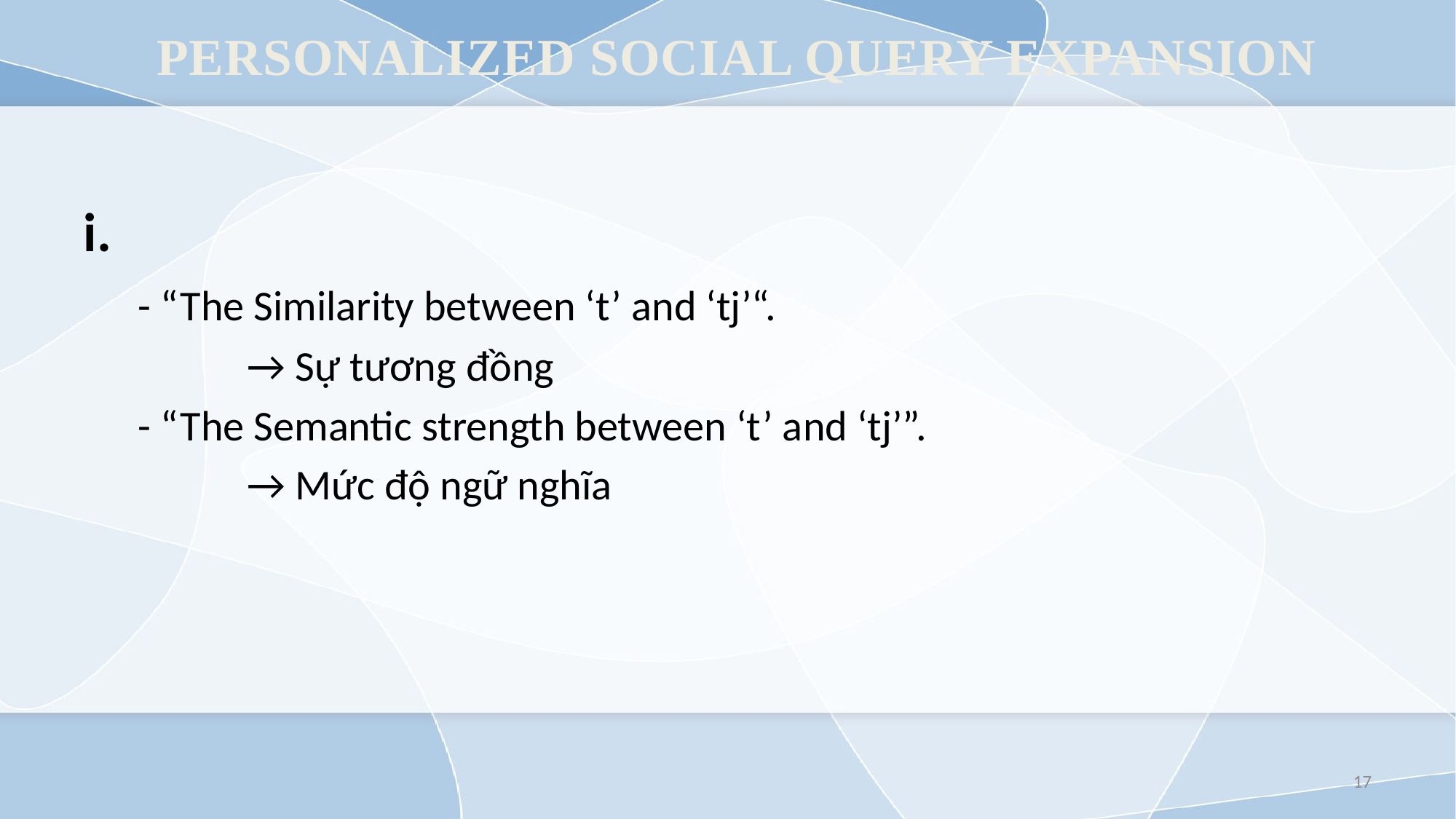

# PERSONALIZED SOCIAL QUERY EXPANSION
i.
	- “The Similarity between ‘t’ and ‘tj’“.
		→ Sự tương đồng
	- “The Semantic strength between ‘t’ and ‘tj’”.
		→ Mức độ ngữ nghĩa

17